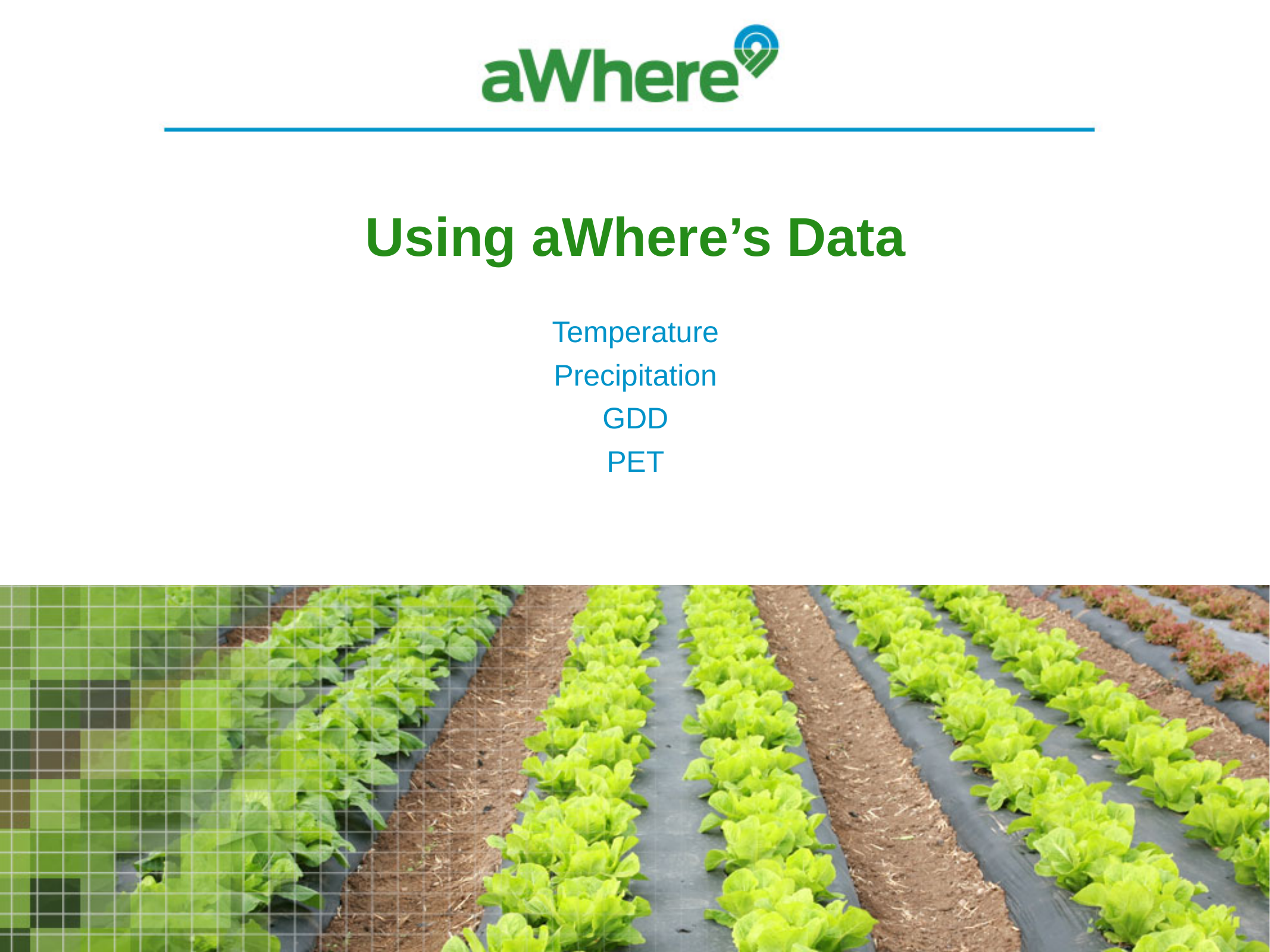

Using aWhere’s Data
Temperature
Precipitation
GDD
PET